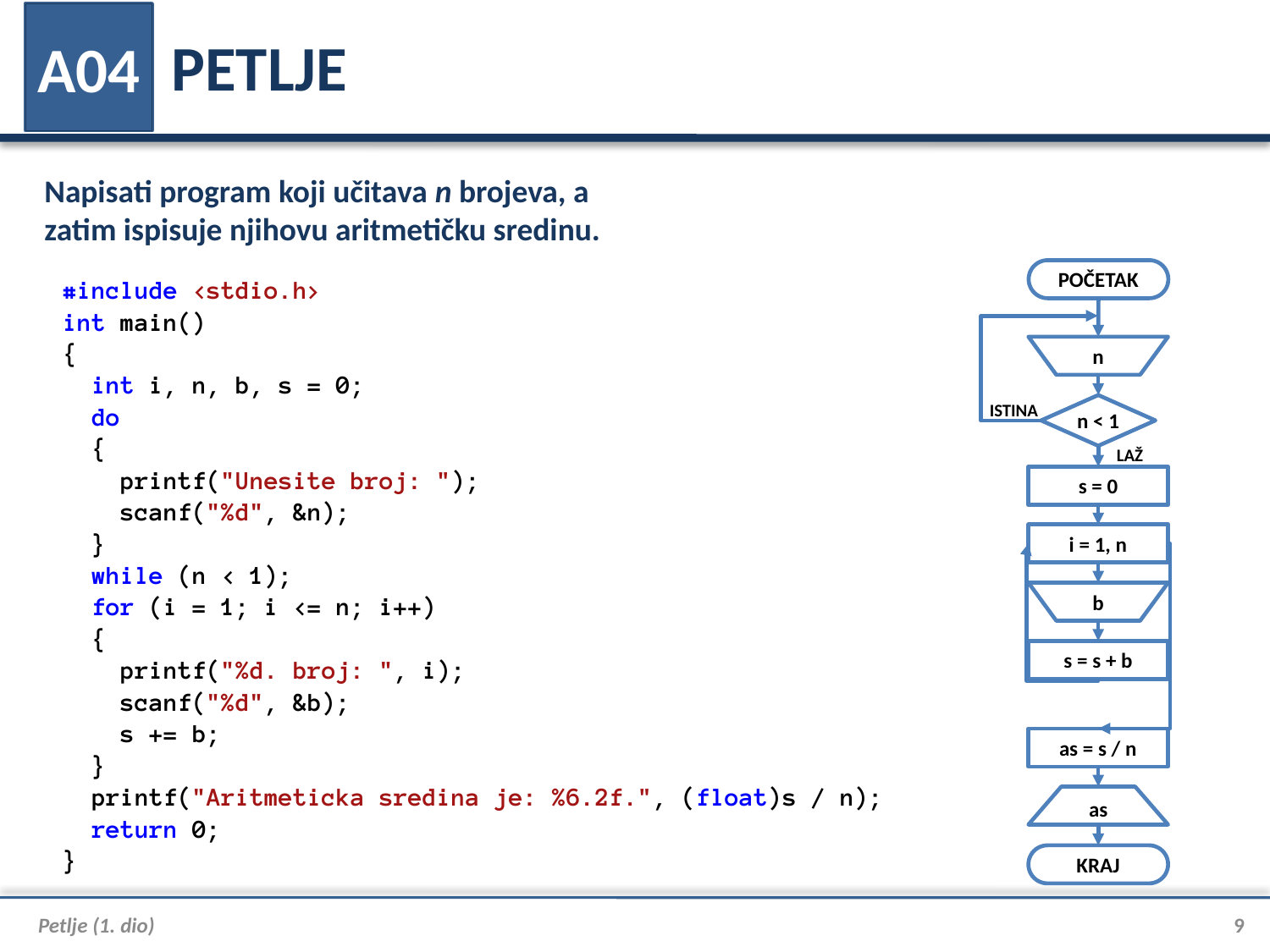

# PETLJE
A04
Napisati program koji učitava n brojeva, a zatim ispisuje njihovu aritmetičku sredinu.
POČETAK

n
n < 1
ISTINA
LAŽ
s = 0
i = 1, n
b
s = s + b
as = s / n
as
KRAJ
#include <stdio.h>
int main()
{
  int i, n, b, s = 0;
  do
  {
    printf("Unesite broj: ");
    scanf("%d", &n);
  }
  while (n < 1);
  for (i = 1; i <= n; i++)
  {
    printf("%d. broj: ", i);
    scanf("%d", &b);
    s += b;
  }
  printf("Aritmeticka sredina je: %6.2f.", (float)s / n);
  return 0;
}
Petlje (1. dio)
9